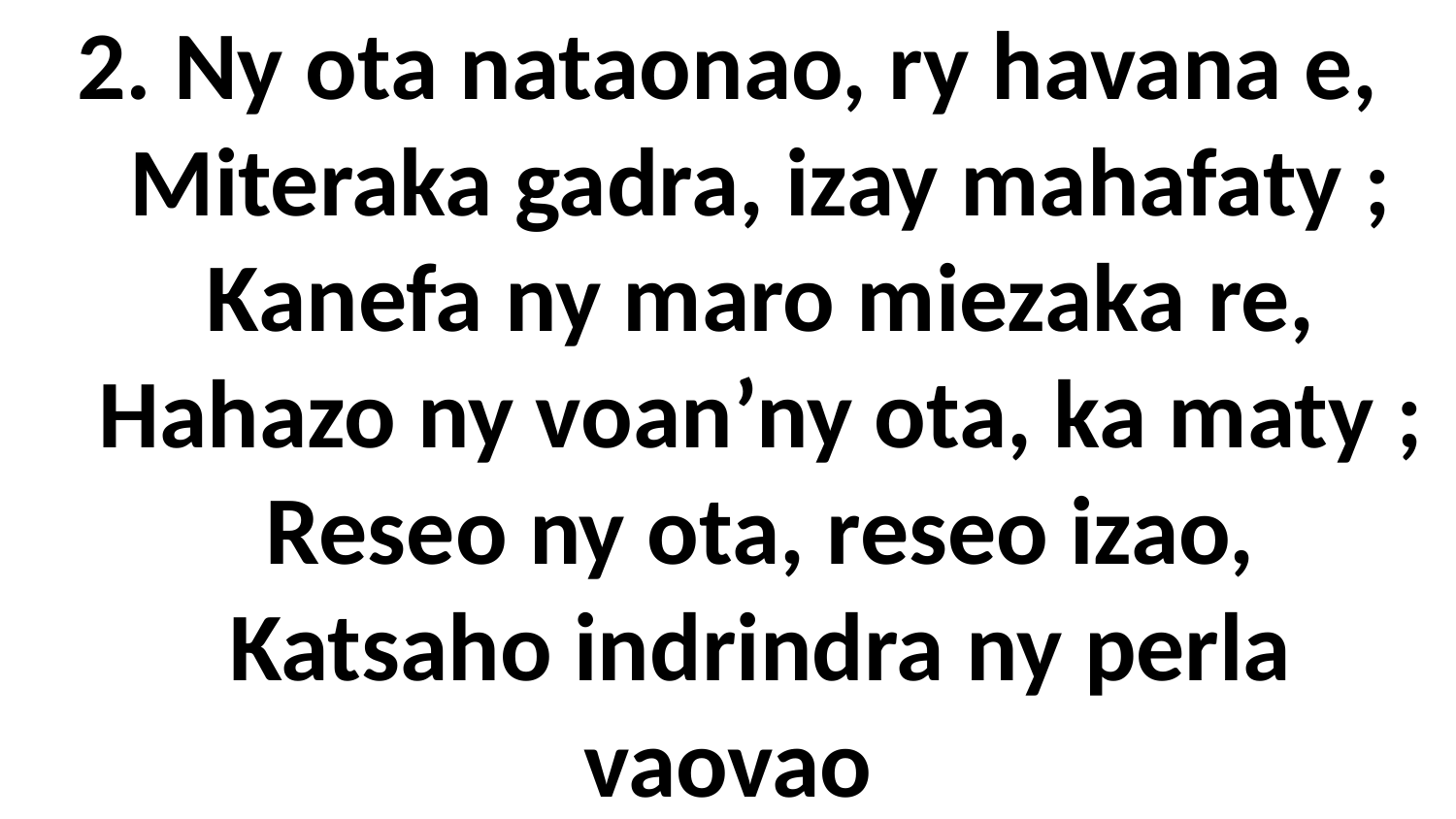

# 2. Ny ota nataonao, ry havana e, Miteraka gadra, izay mahafaty ; Kanefa ny maro miezaka re, Hahazo ny voan’ny ota, ka maty ; Reseo ny ota, reseo izao, Katsaho indrindra ny perla vaovao